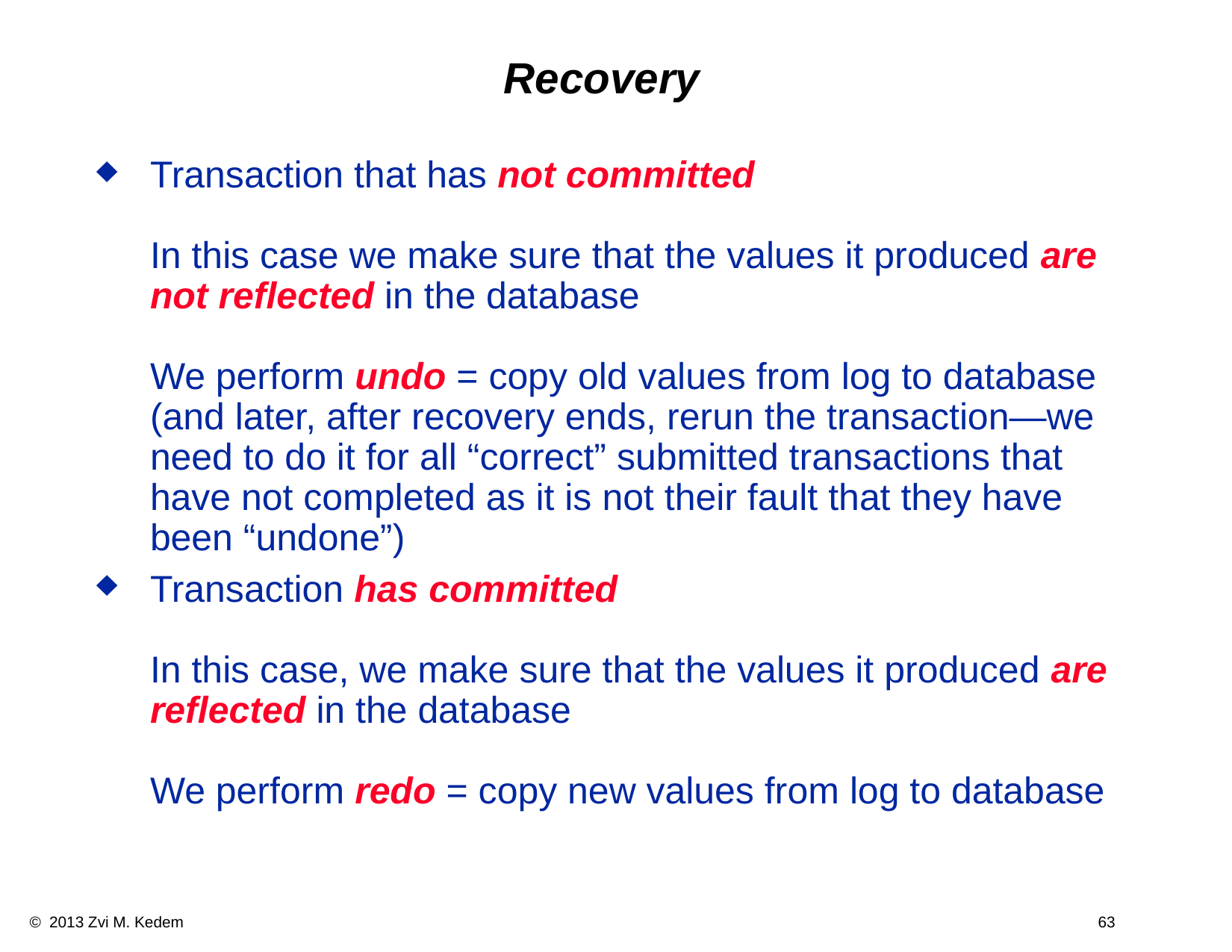

Recovery
Transaction that has not committed
In this case we make sure that the values it produced are not reflected in the database
We perform undo = copy old values from log to database  (and later, after recovery ends, rerun the transaction—we need to do it for all “correct” submitted transactions that have not completed as it is not their fault that they have been “undone”)
Transaction has committed
In this case, we make sure that the values it produced are reflected in the database
We perform redo = copy new values from log to database